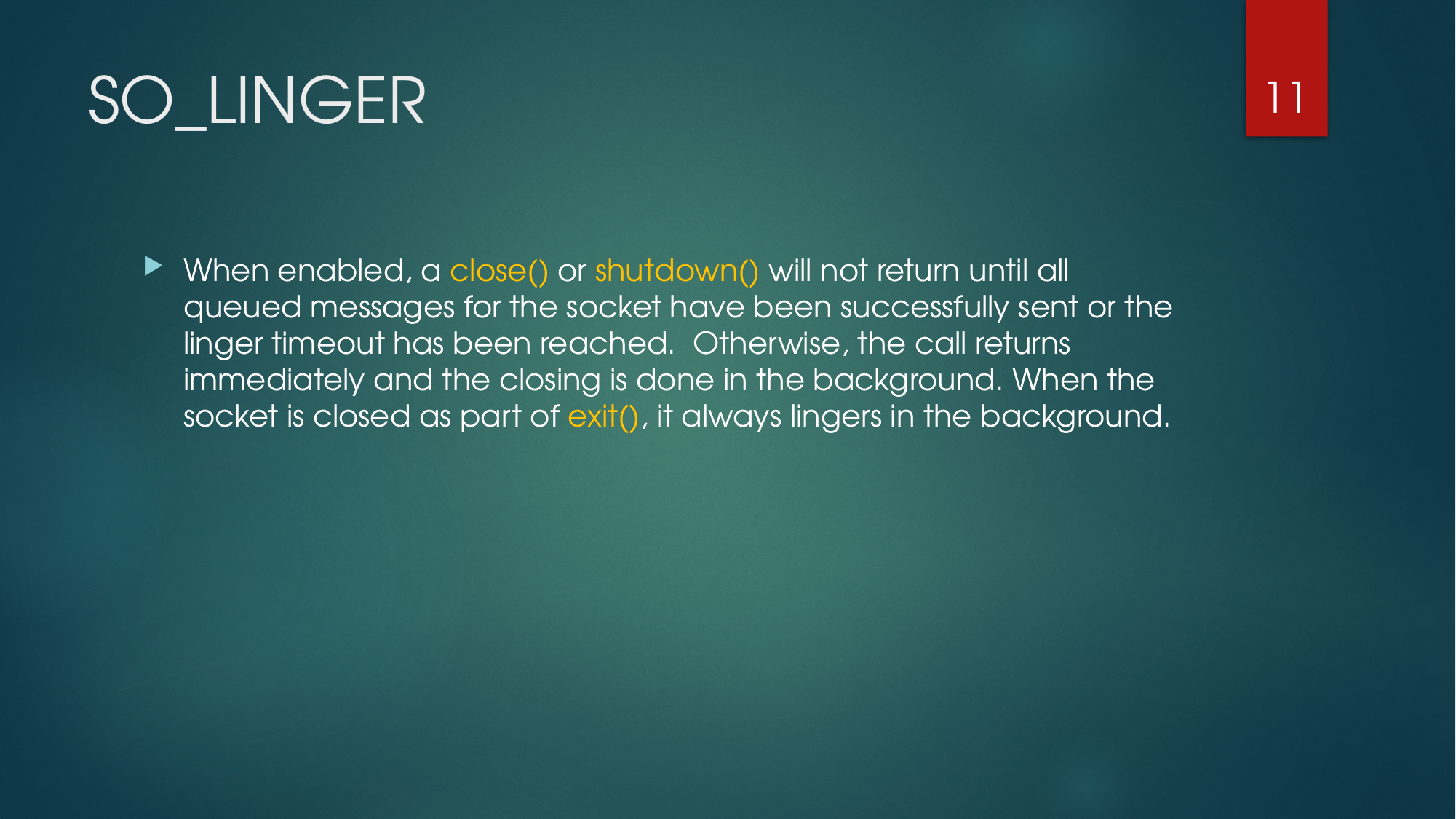

11
# SO_LINGER
When enabled, a close() or shutdown() will not return until all queued messages for the socket have been successfully sent or the linger timeout has been reached.  Otherwise, the call returns immediately and the closing is done in the background. When the socket is closed as part of exit(), it always lingers in the background.